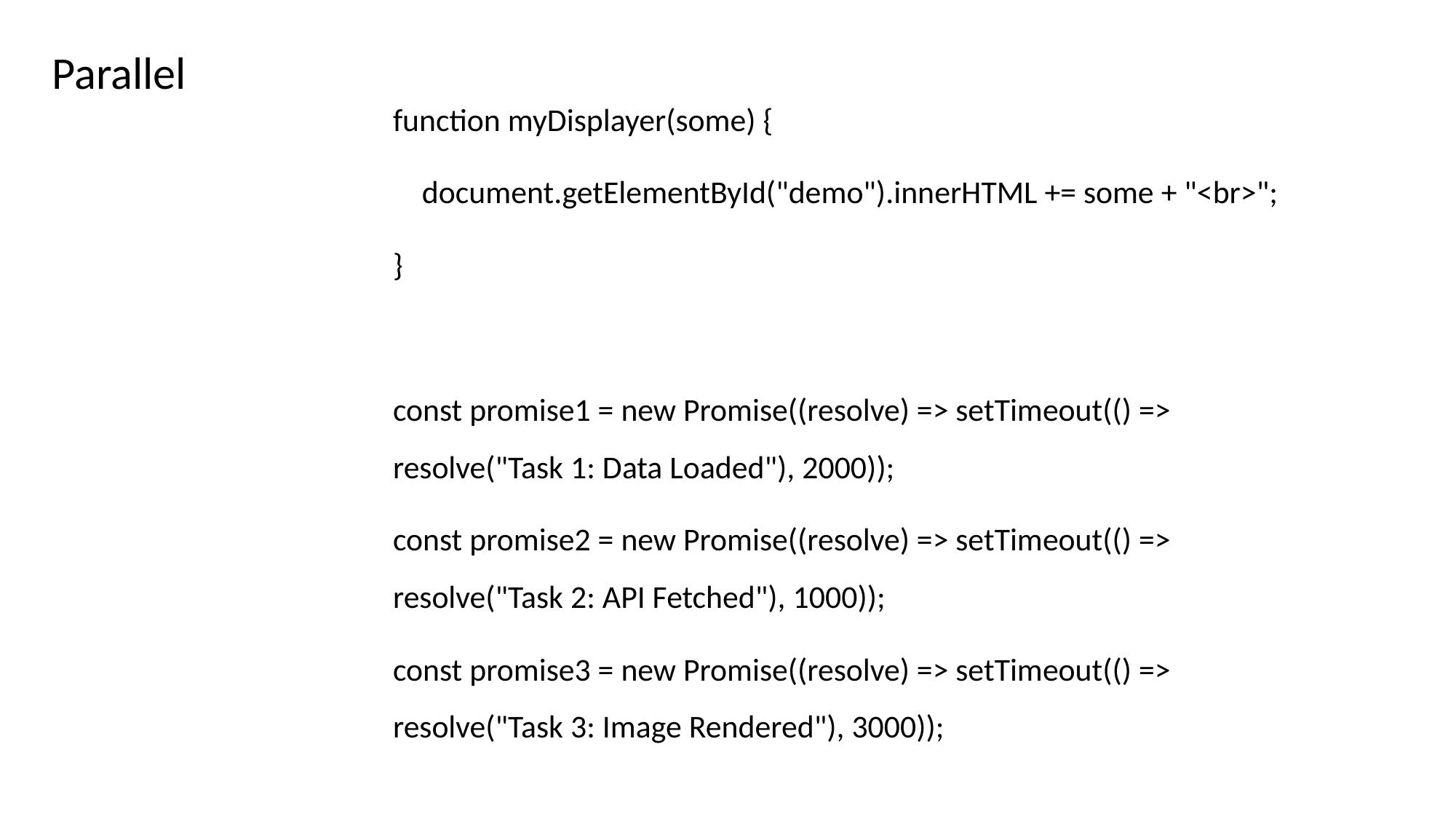

# Parallel
function myDisplayer(some) {
    document.getElementById("demo").innerHTML += some + "<br>";
}

const promise1 = new Promise((resolve) => setTimeout(() => resolve("Task 1: Data Loaded"), 2000));
const promise2 = new Promise((resolve) => setTimeout(() => resolve("Task 2: API Fetched"), 1000));
const promise3 = new Promise((resolve) => setTimeout(() => resolve("Task 3: Image Rendered"), 3000));

Promise.all([promise1, promise2, promise3])
    .then(results => results.forEach(result => myDisplayer(result)))
    .catch(error => myDisplayer("Error: " + error))
    .finally(() => myDisplayer("All tasks finished."));